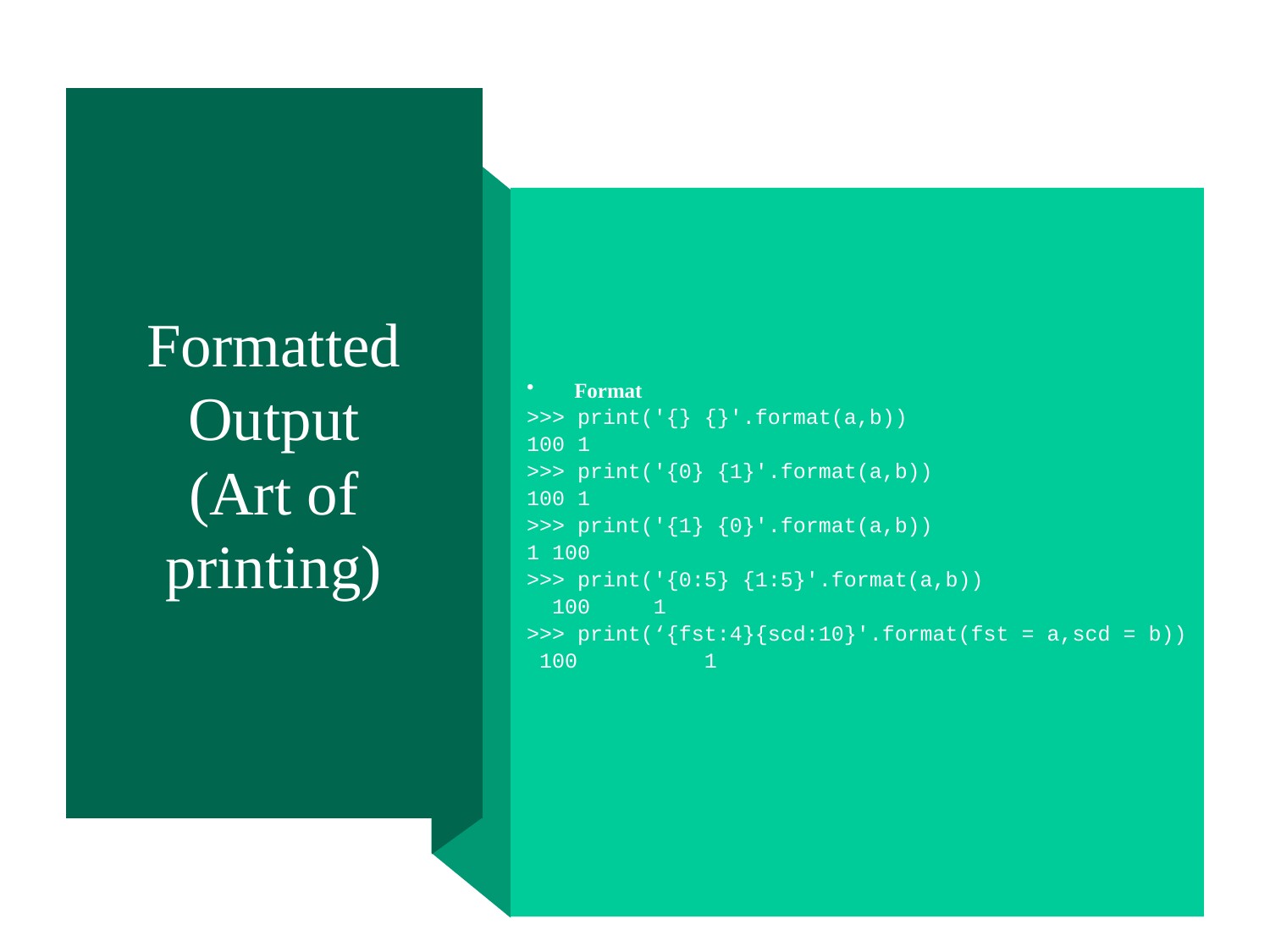

# Formatted Output (Art of printing)

Format
>>> print('{} {}'.format(a,b))
100 1
>>> print('{0} {1}'.format(a,b))
100 1
>>> print('{1} {0}'.format(a,b))
1 100
>>> print('{0:5} {1:5}'.format(a,b))
  100     1
>>> print(‘{fst:4}{scd:10}'.format(fst = a,scd = b))
 100          1